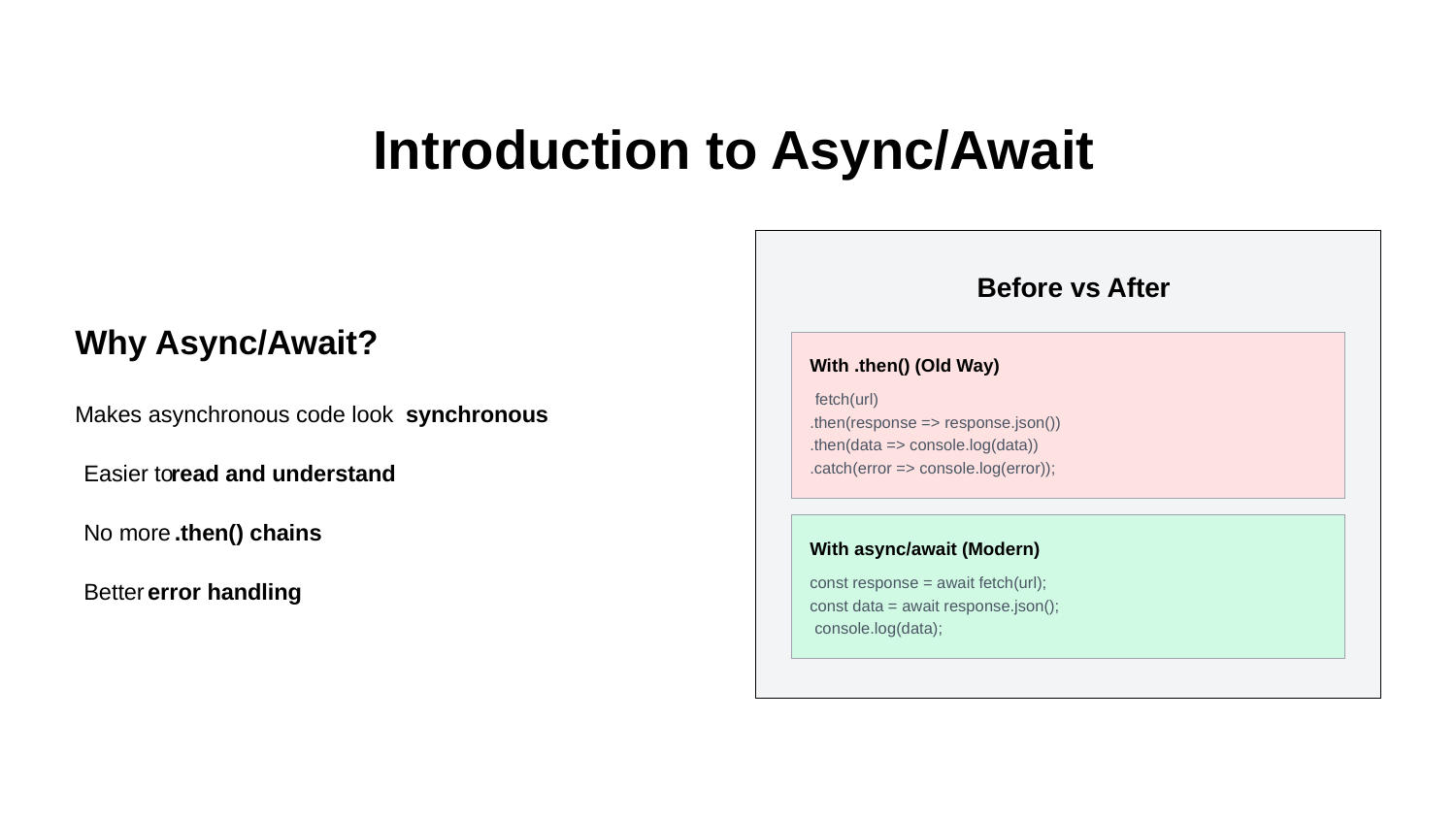

Introduction to Async/Await

Before vs After
Why Async/Await?

With .then() (Old Way)
fetch(url)
Makes asynchronous code look
synchronous
.then(response => response.json())
.then(data => console.log(data))
.catch(error => console.log(error));
Easier to
read and understand

No more
.then() chains
With async/await (Modern)
const response = await fetch(url);
Better
error handling
const data = await response.json();
console.log(data);